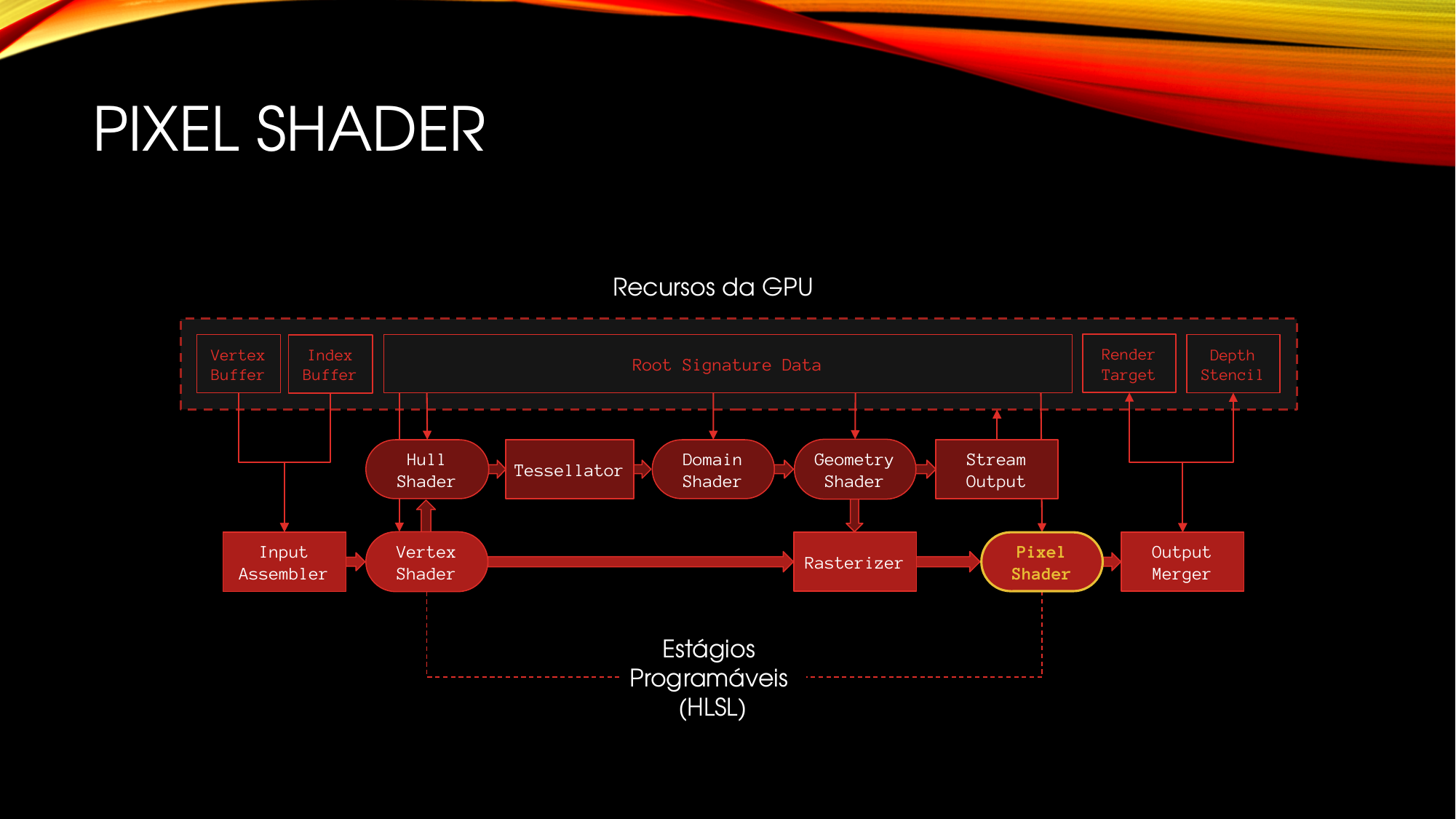

# Pixel Shader
Recursos da GPU

Render Target
Depth Stencil
Root Signature Data
Vertex Buffer
Index Buffer

Geometry Shader
Hull Shader
Tessellator
Domain Shader
Stream
Output

Vertex Shader
Input Assembler
Rasterizer
Pixel Shader
Output Merger

Estágios
Programáveis
(HLSL)